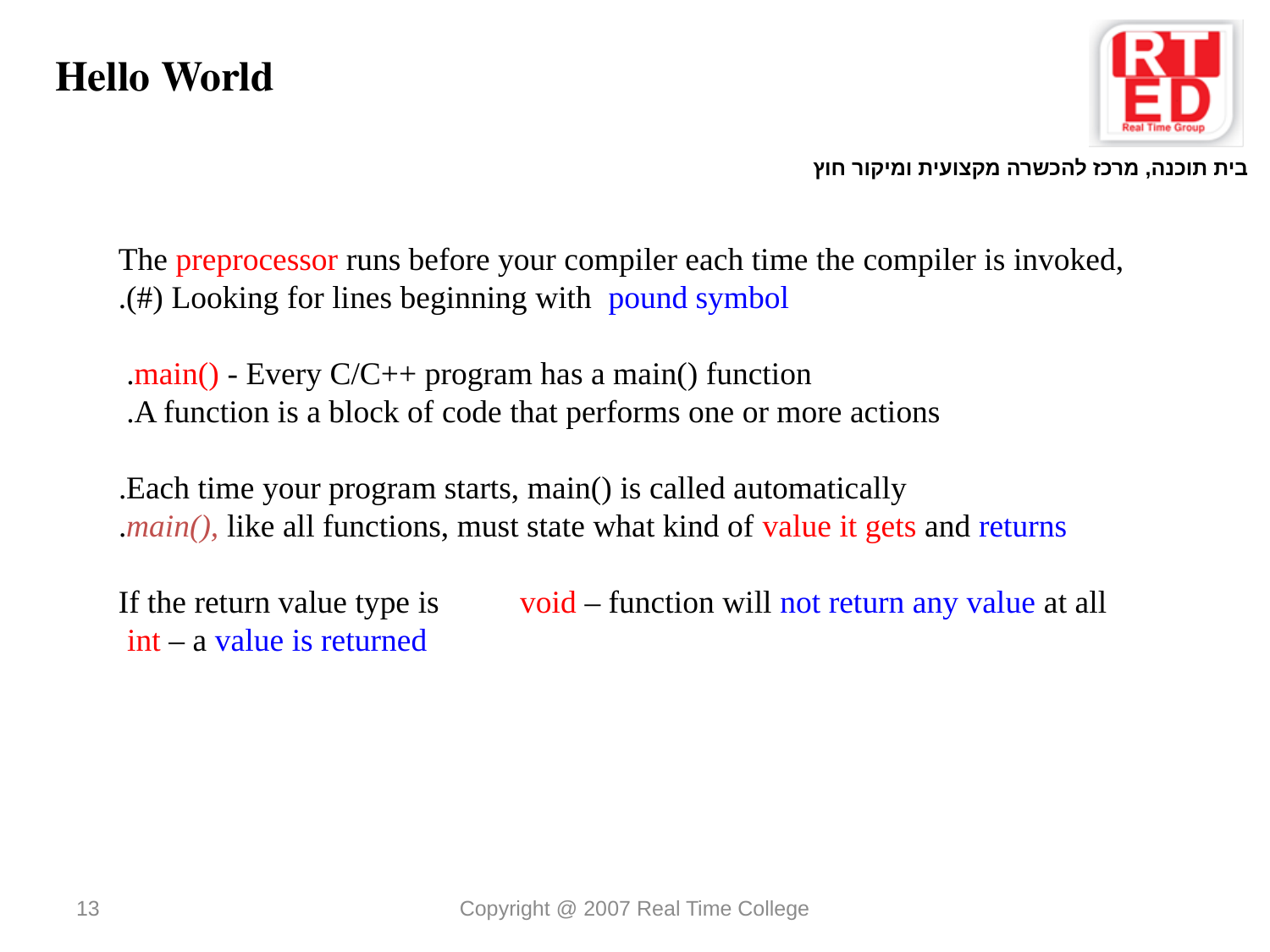

# Hello World
The preprocessor runs before your compiler each time the compiler is invoked, Looking for lines beginning with  pound symbol (#).

 main() - Every C/C++ program has a main() function.
 A function is a block of code that performs one or more actions.

Each time your program starts, main() is called automatically.
 main(), like all functions, must state what kind of value it gets and returns.

 If the return value type is          void – function will not return any value at all
                                                      int – a value is returned

13
Copyright @ 2007 Real Time College